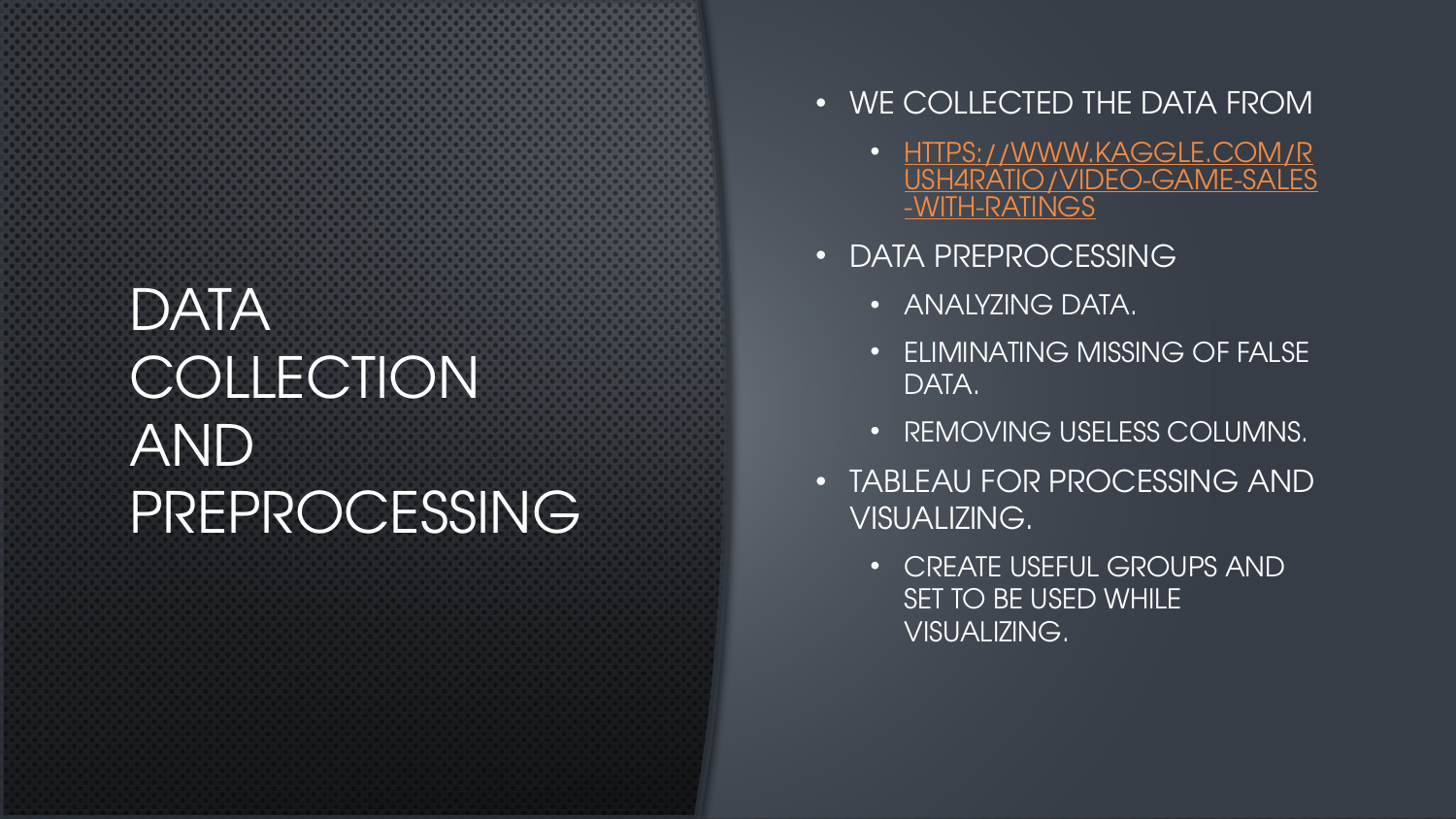

# Data Collection and preprocessing
We collected the data from
https://www.kaggle.com/rush4ratio/video-game-sales-with-ratings
Data Preprocessing
Analyzing data.
Eliminating missing of false data.
Removing useless columns.
Tableau for processing and visualizing.
Create useful groups and set to be used while visualizing.